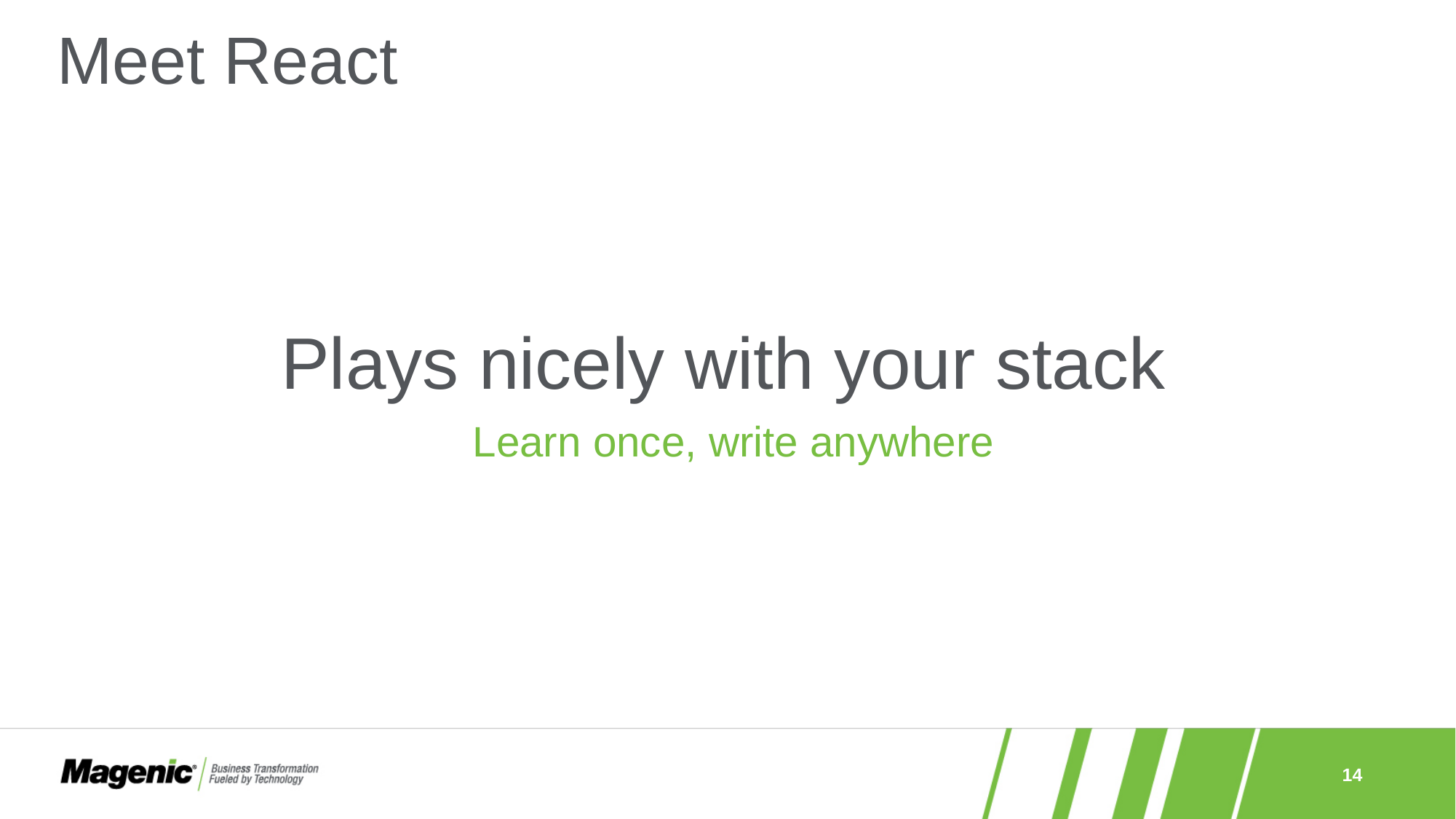

# Meet React
Plays nicely with your stack
Learn once, write anywhere